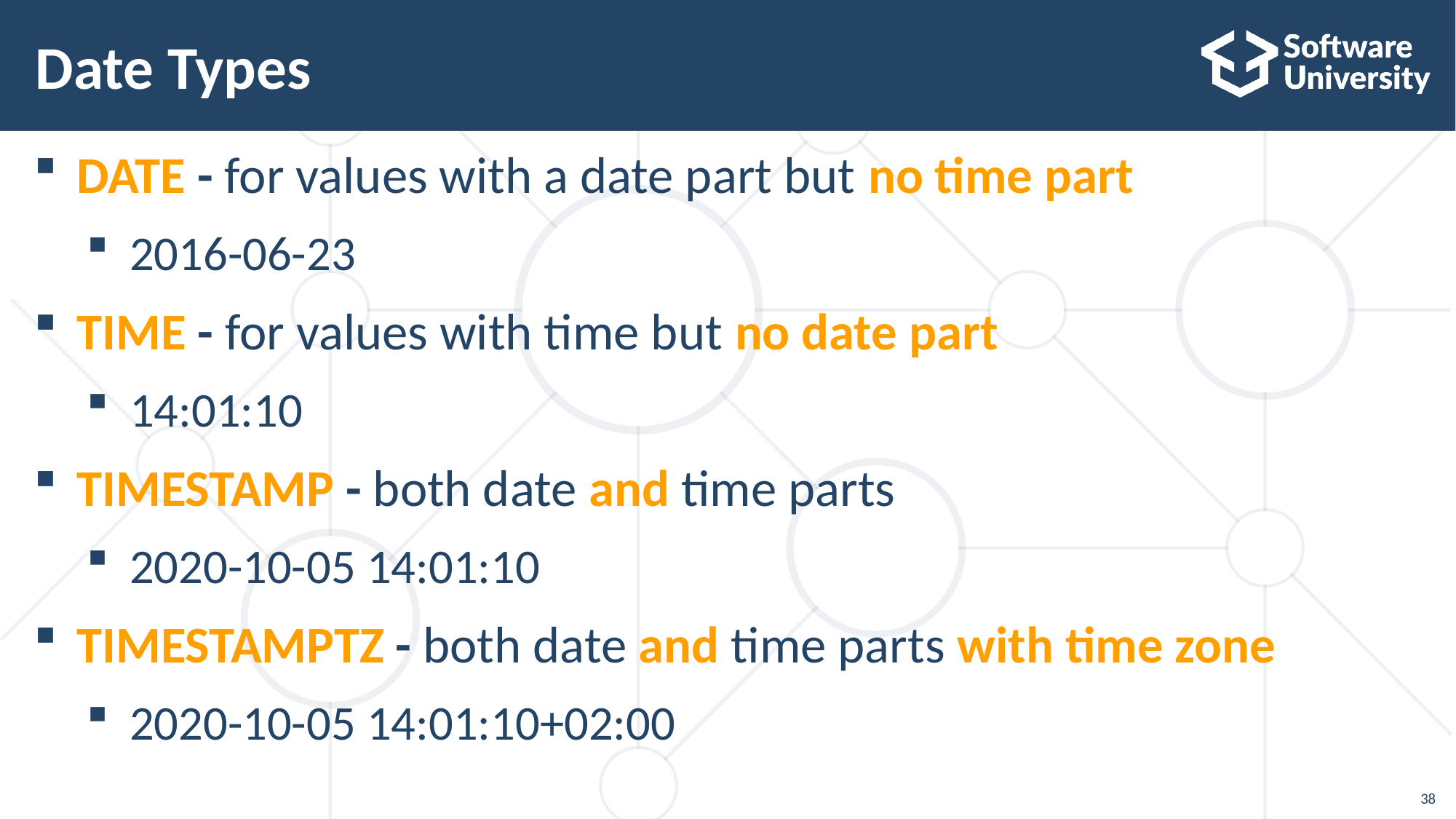

# Date Types
DATE - for values with a date part but no time part
2016-06-23
TIME - for values with time but no date part
14:01:10
TIMESTAMP - both date and time parts
2020-10-05 14:01:10
TIMESTAMPTZ - both date and time parts with time zone
2020-10-05 14:01:10+02:00

38